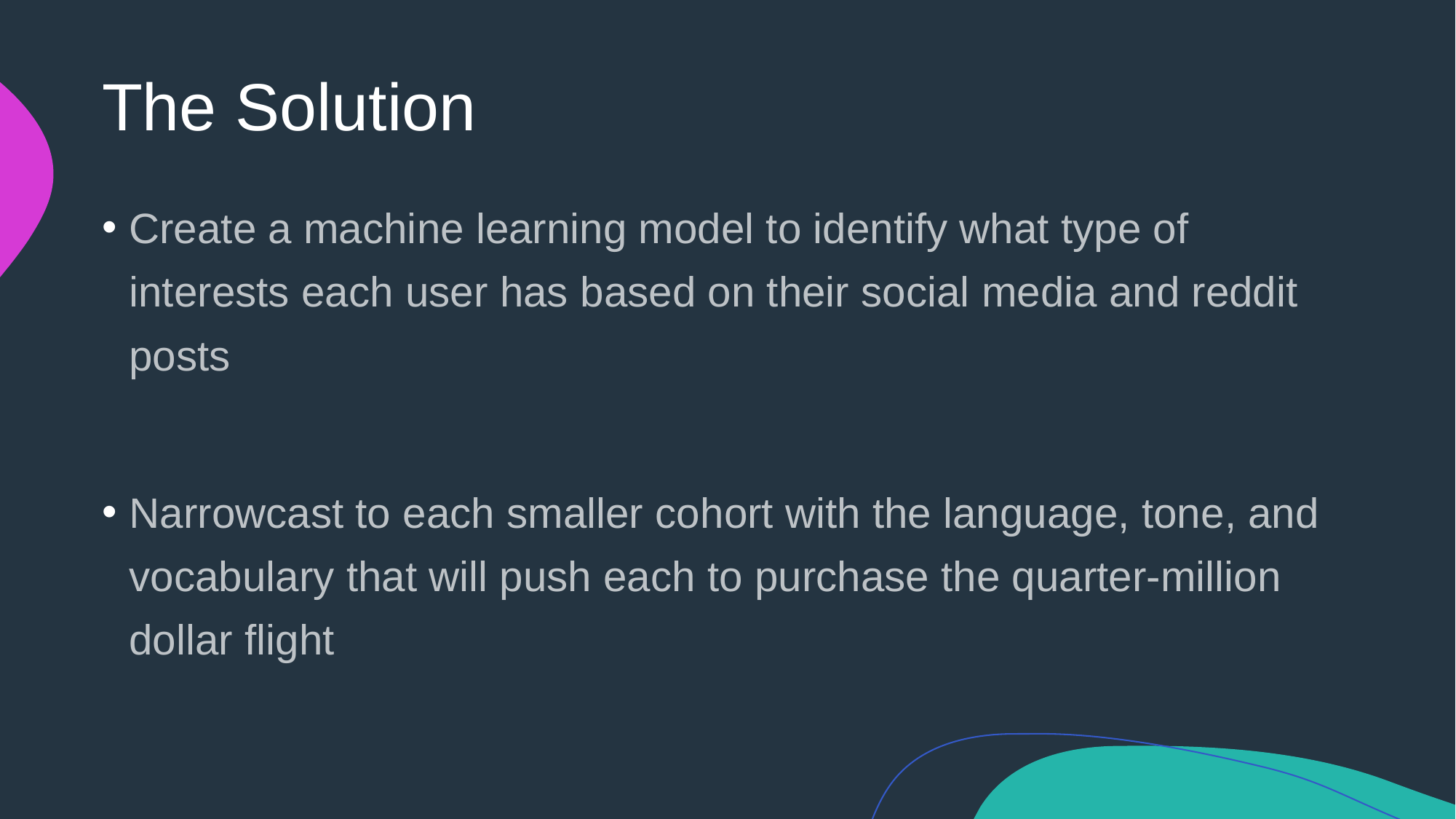

# The Solution
Create a machine learning model to identify what type of interests each user has based on their social media and reddit posts

Narrowcast to each smaller cohort with the language, tone, and vocabulary that will push each to purchase the quarter-million dollar flight